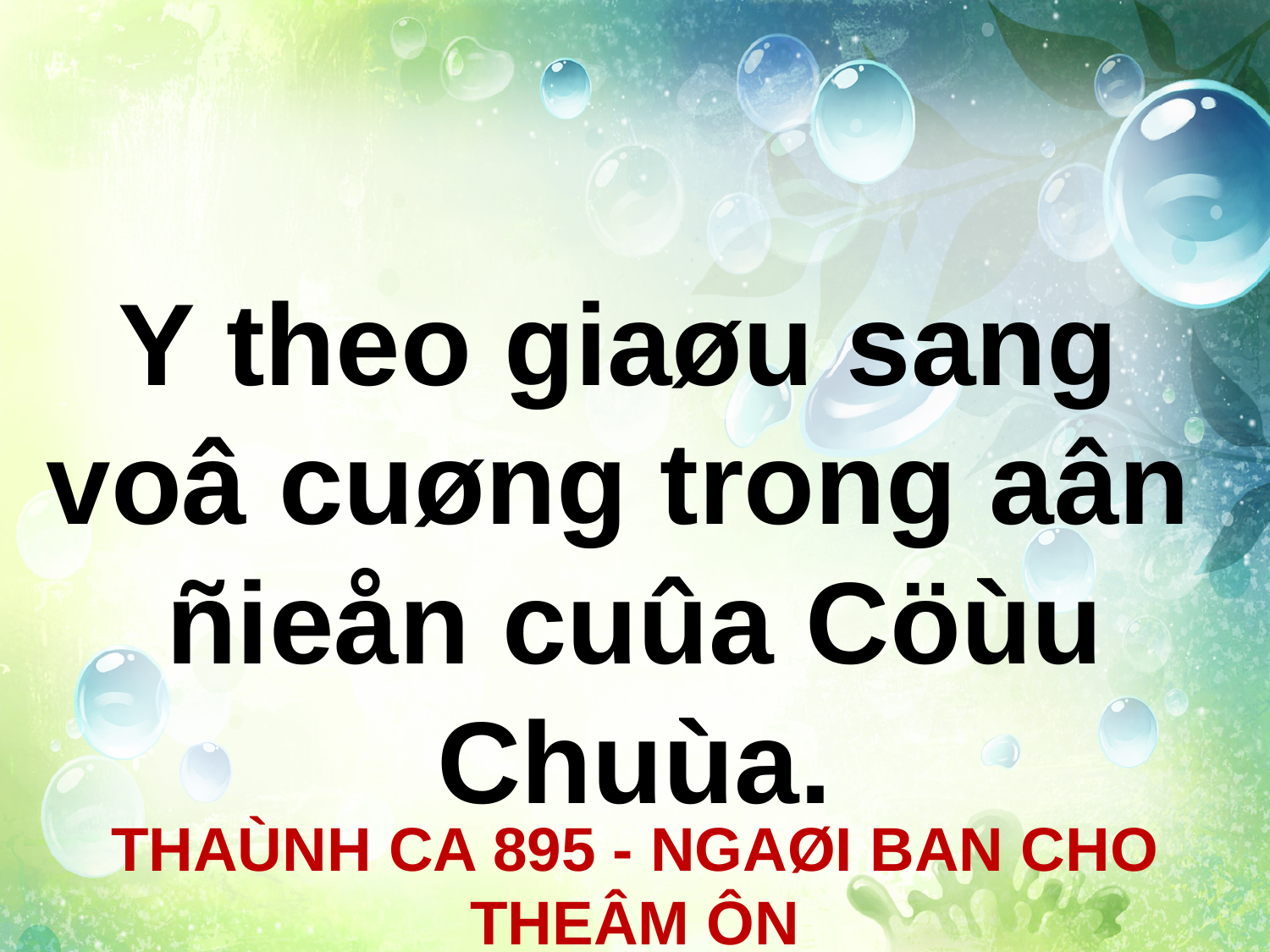

Y theo giaøu sang
voâ cuøng trong aân
ñieån cuûa Cöùu Chuùa.
THAÙNH CA 895 - NGAØI BAN CHO THEÂM ÔN